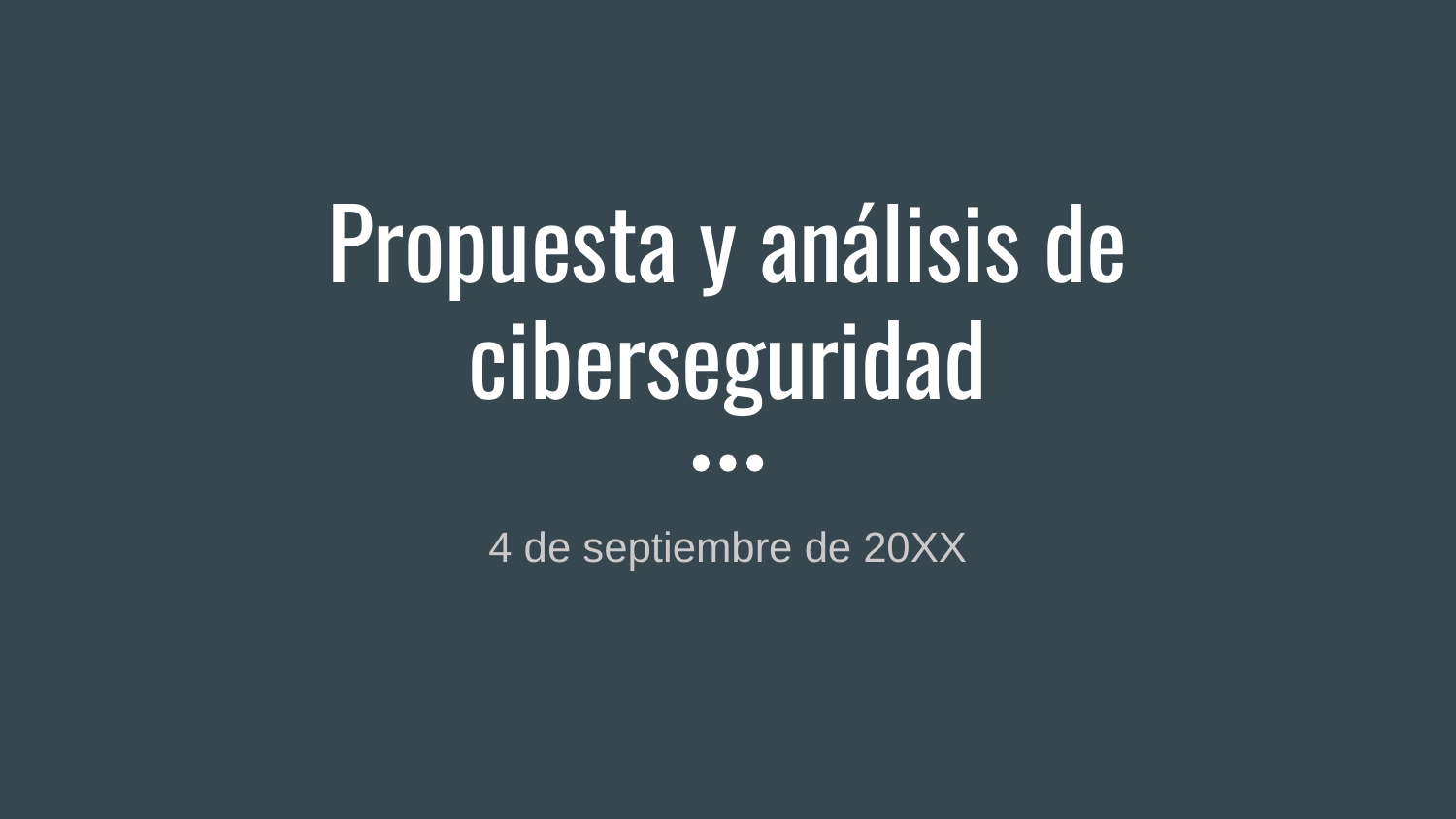

# Propuesta y análisis de ciberseguridad
4 de septiembre de 20XX